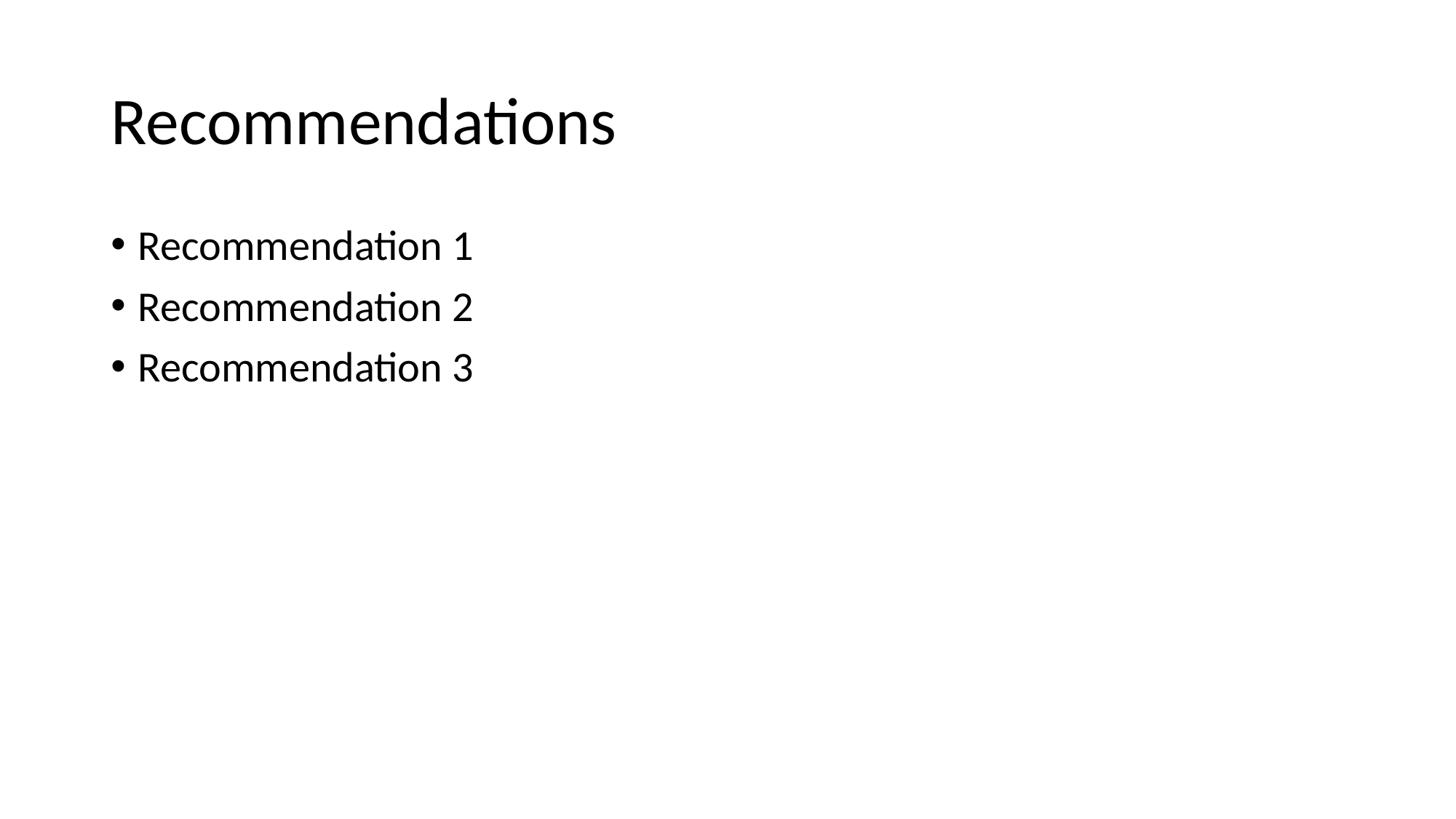

# Recommendations
Recommendation 1
Recommendation 2
Recommendation 3